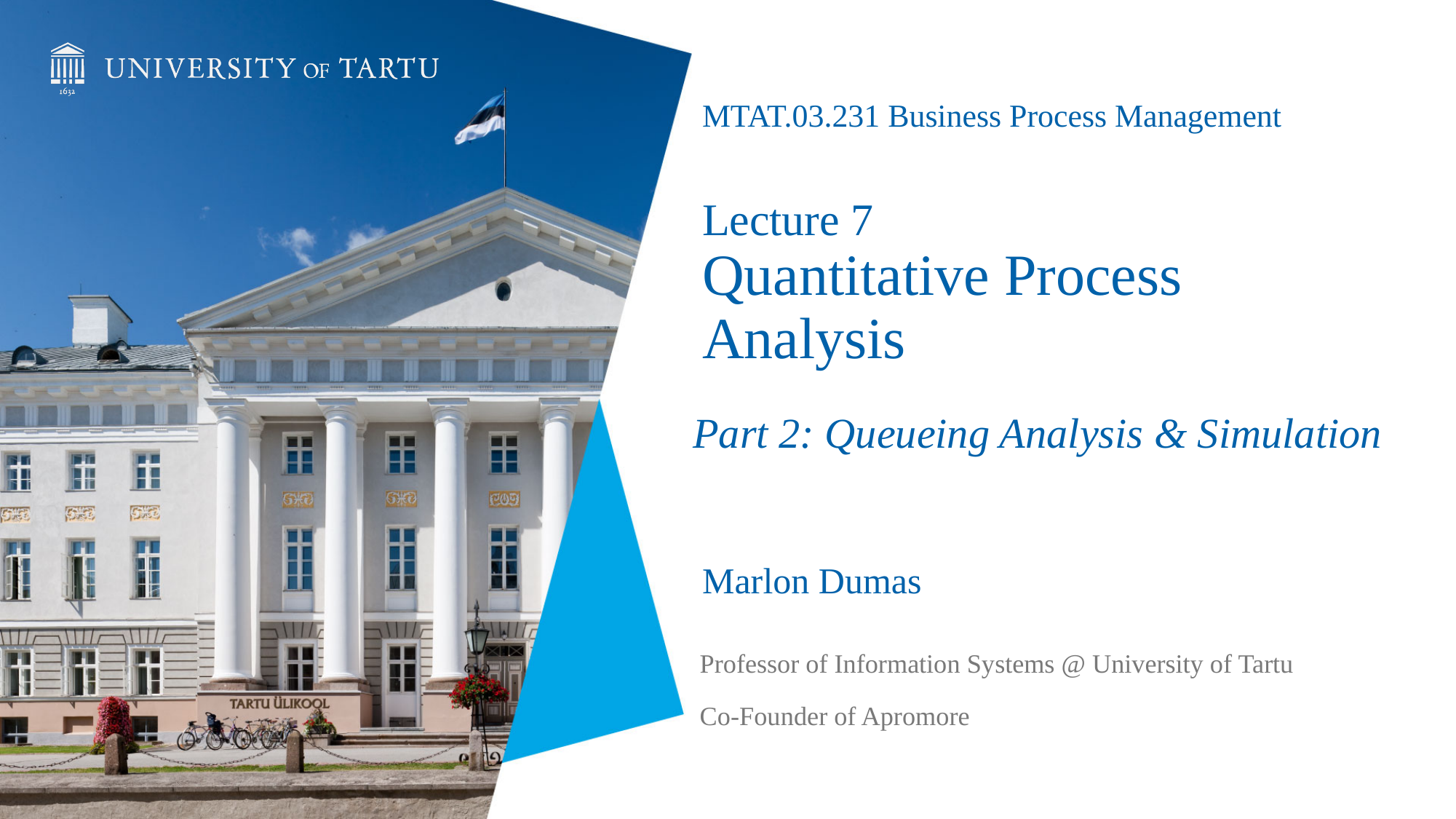

# MTAT.03.231 Business Process Management Lecture 7 Quantitative Process Analysis
Part 2: Queueing Analysis & Simulation
Marlon Dumas
Professor of Information Systems @ University of Tartu
Co-Founder of Apromore